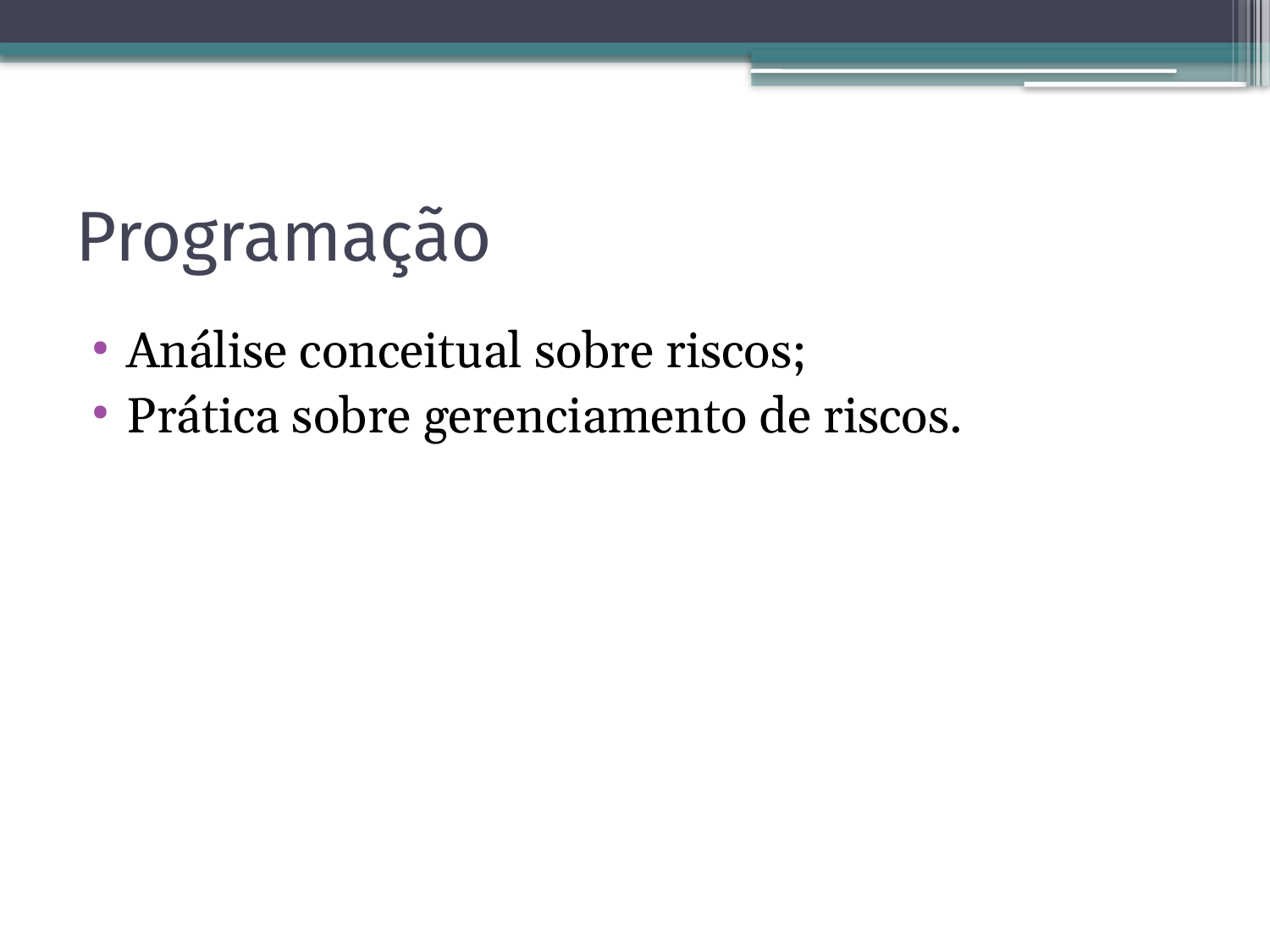

# Programação
Análise conceitual sobre riscos;
Prática sobre gerenciamento de riscos.